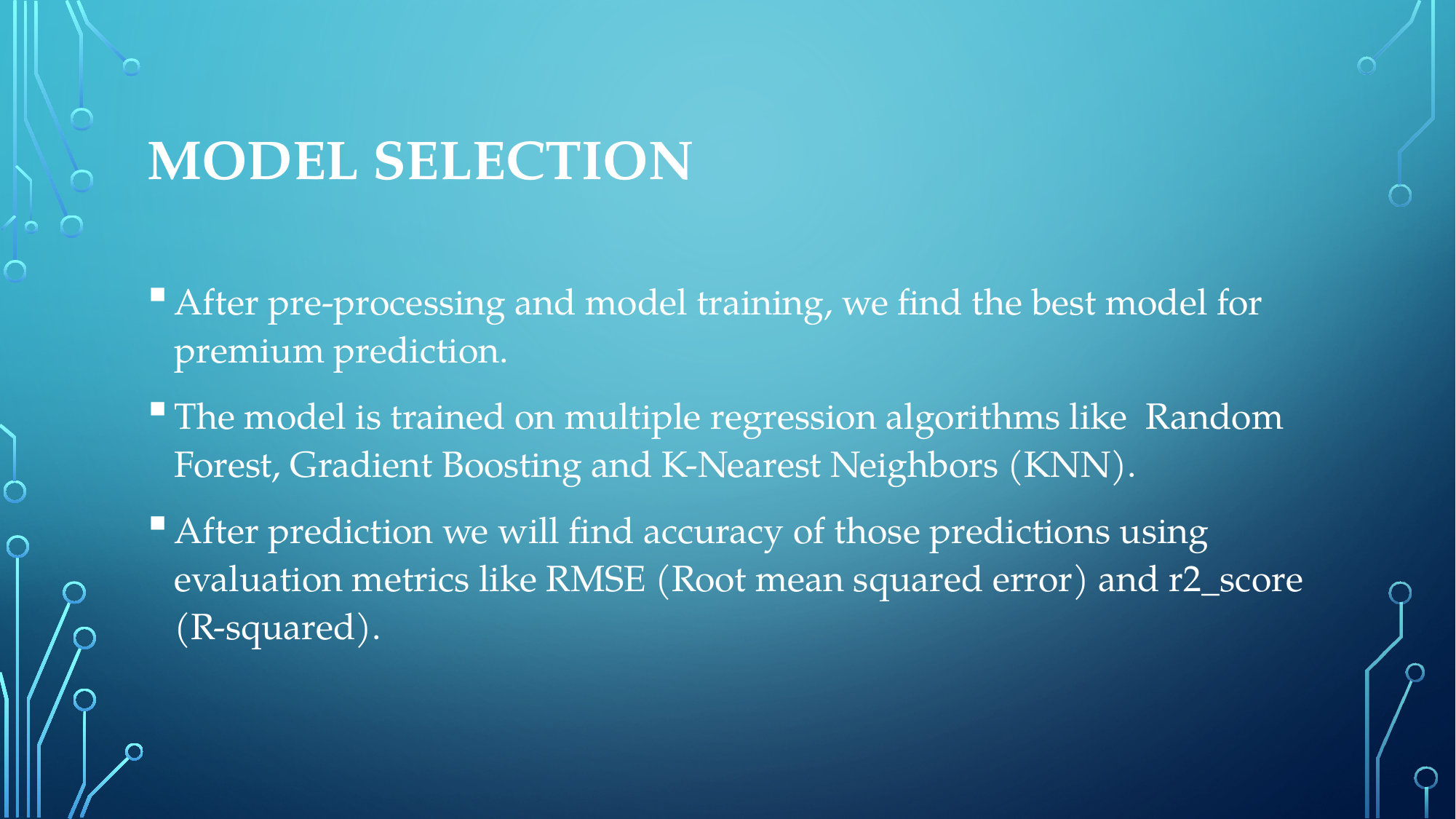

# Model Selection
After pre-processing and model training, we find the best model for premium prediction.
The model is trained on multiple regression algorithms like  Random Forest, Gradient Boosting and K-Nearest Neighbors (KNN).
After prediction we will find accuracy of those predictions using evaluation metrics like RMSE (Root mean squared error) and r2_score (R-squared).